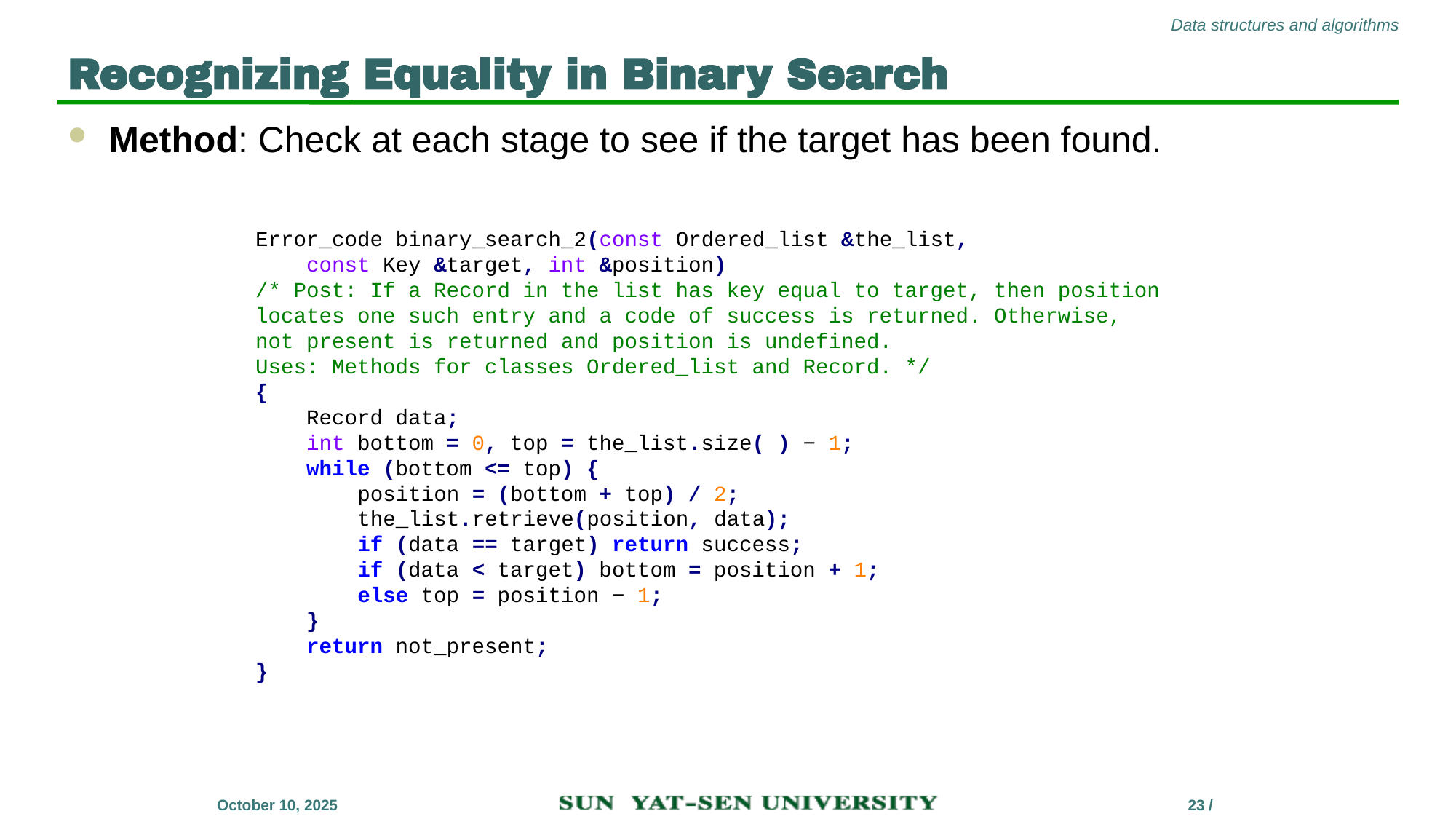

# Recognizing Equality in Binary Search
Method: Check at each stage to see if the target has been found.
Error_code binary_search_2(const Ordered_list &the_list,
    const Key &target, int &position)
/* Post: If a Record in the list has key equal to target, then position
locates one such entry and a code of success is returned. Otherwise,
not present is returned and position is undefined.
Uses: Methods for classes Ordered_list and Record. */
{
    Record data;
    int bottom = 0, top = the_list.size( ) − 1;
    while (bottom <= top) {
        position = (bottom + top) / 2;
        the_list.retrieve(position, data);
        if (data == target) return success;
        if (data < target) bottom = position + 1;
        else top = position − 1;
    }
    return not_present;
}